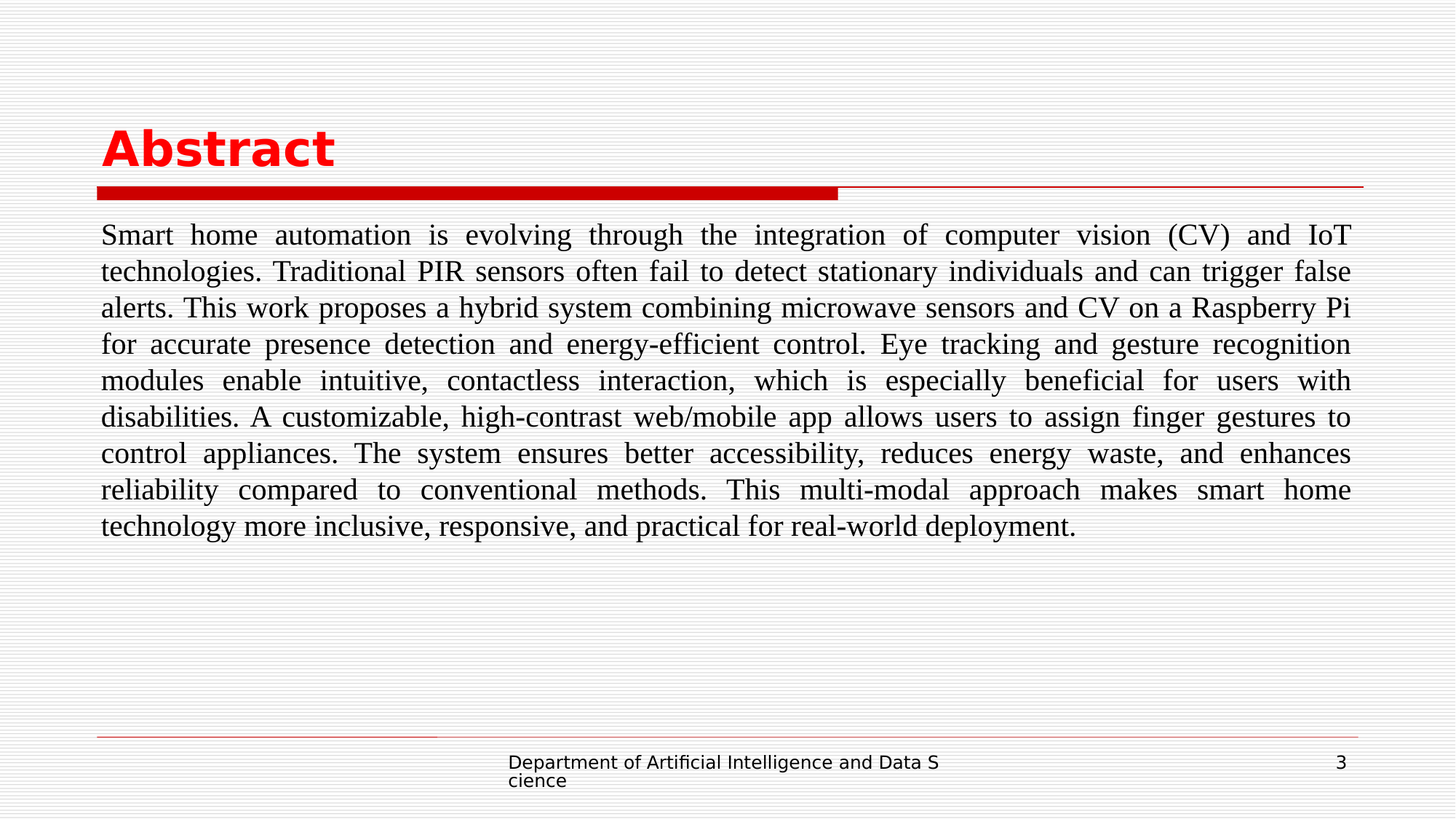

# Abstract
Smart home automation is evolving through the integration of computer vision (CV) and IoT technologies. Traditional PIR sensors often fail to detect stationary individuals and can trigger false alerts. This work proposes a hybrid system combining microwave sensors and CV on a Raspberry Pi for accurate presence detection and energy-efficient control. Eye tracking and gesture recognition modules enable intuitive, contactless interaction, which is especially beneficial for users with disabilities. A customizable, high-contrast web/mobile app allows users to assign finger gestures to control appliances. The system ensures better accessibility, reduces energy waste, and enhances reliability compared to conventional methods. This multi-modal approach makes smart home technology more inclusive, responsive, and practical for real-world deployment.
Department of Artificial Intelligence and Data Science
3